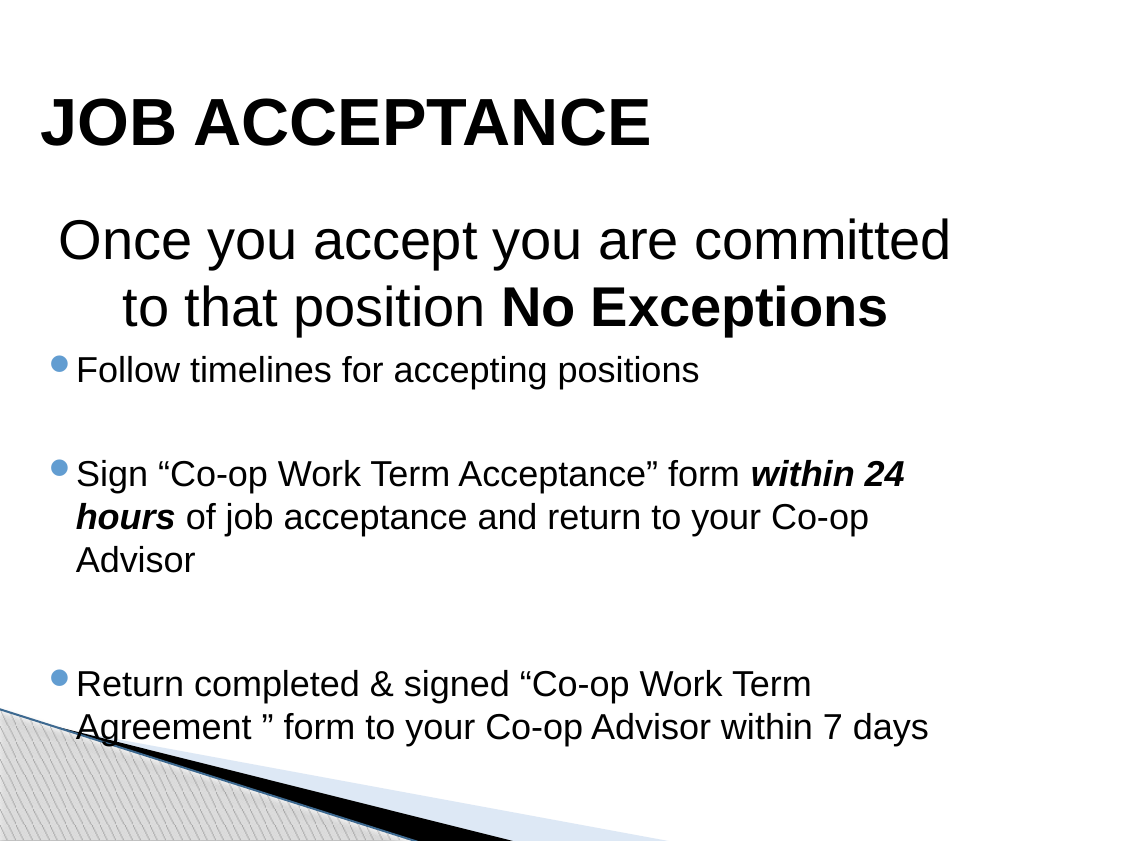

# Job Acceptance

Once you accept you are committed to that position No Exceptions
Follow timelines for accepting positions

Sign “Co-op Work Term Acceptance” form within 24 hours of job acceptance and return to your Co-op Advisor

Return completed & signed “Co-op Work Term Agreement ” form to your Co-op Advisor within 7 days